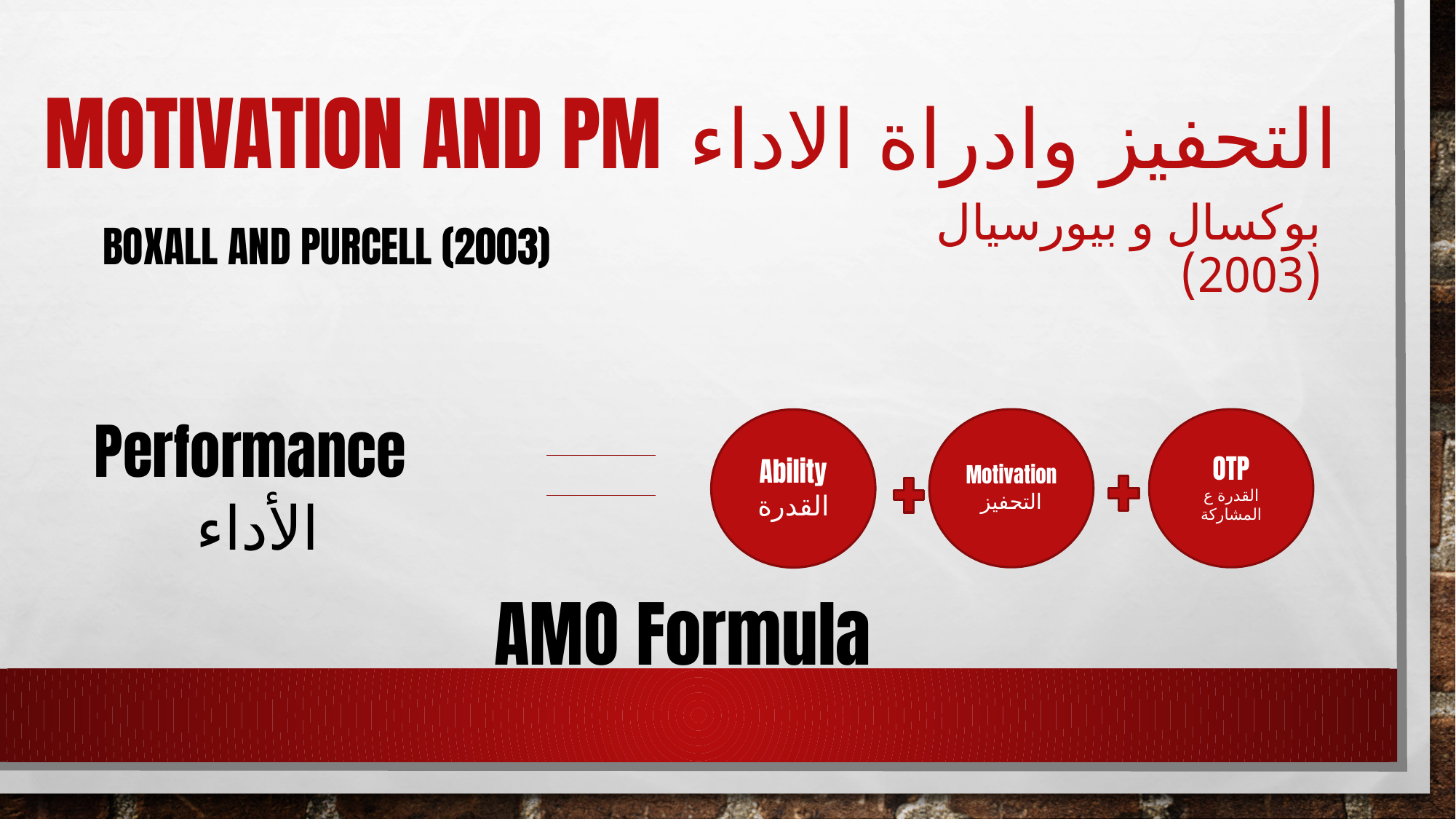

التحفيز وادراة الاداء
# Motivation and PM
بوكسال و بيورسيال (2003)
Boxall and Purcell (2003)
Motivation
التحفيز
OTP
القدرة ع المشاركة
Ability
القدرة
Performance
الأداء

AMO Formula